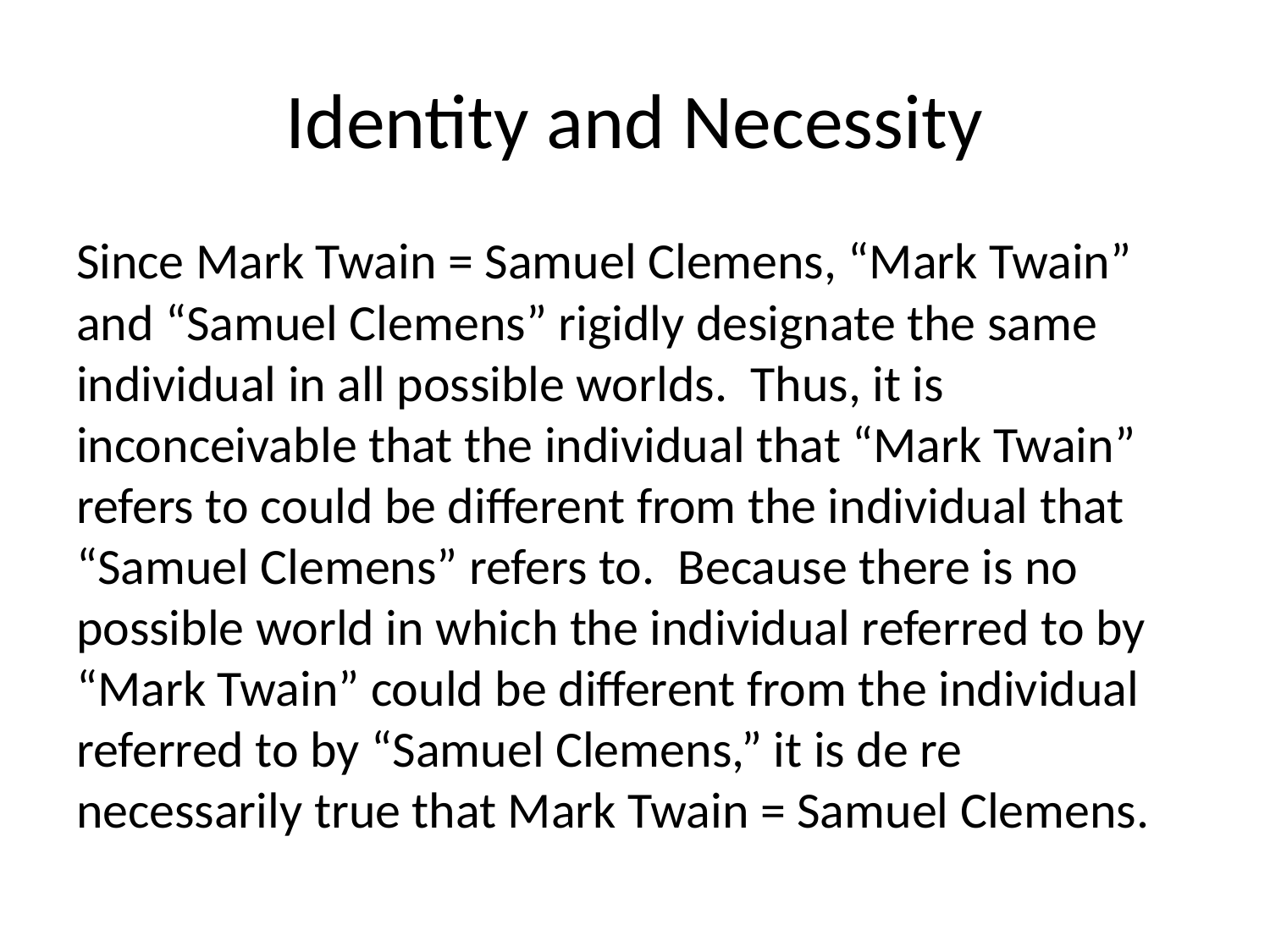

# Identity and Necessity
Since Mark Twain = Samuel Clemens, “Mark Twain” and “Samuel Clemens” rigidly designate the same individual in all possible worlds.  Thus, it is inconceivable that the individual that “Mark Twain” refers to could be different from the individual that “Samuel Clemens” refers to.  Because there is no possible world in which the individual referred to by “Mark Twain” could be different from the individual referred to by “Samuel Clemens,” it is de re necessarily true that Mark Twain = Samuel Clemens.